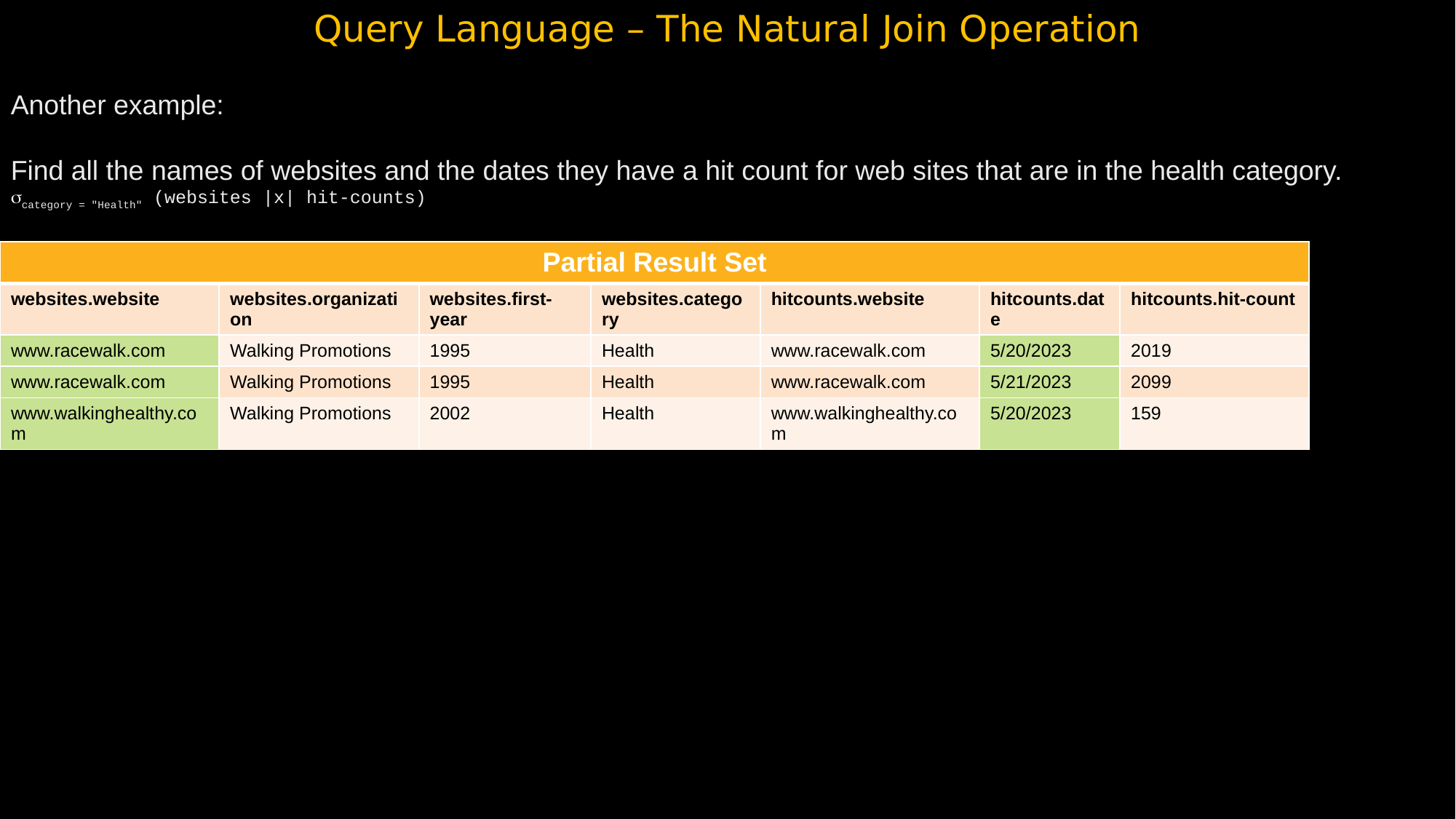

Query Language – The Natural Join Operation
Another example:

Find all the names of websites and the dates they have a hit count for web sites that are in the health category.
σcategory = "Health" (websites |x| hit-counts)

| Partial Result Set |  |  |  |  |  |  |
| --- | --- | --- | --- | --- | --- | --- |
| websites.website | websites.organization | websites.first-year | websites.category | hitcounts.website | hitcounts.date | hitcounts.hit-count |
| www.racewalk.com | Walking Promotions | 1995 | Health | www.racewalk.com | 5/20/2023 | 2019 |
| www.racewalk.com | Walking Promotions | 1995 | Health | www.racewalk.com | 5/21/2023 | 2099 |
| www.walkinghealthy.com | Walking Promotions | 2002 | Health | www.walkinghealthy.com | 5/20/2023 | 159 |